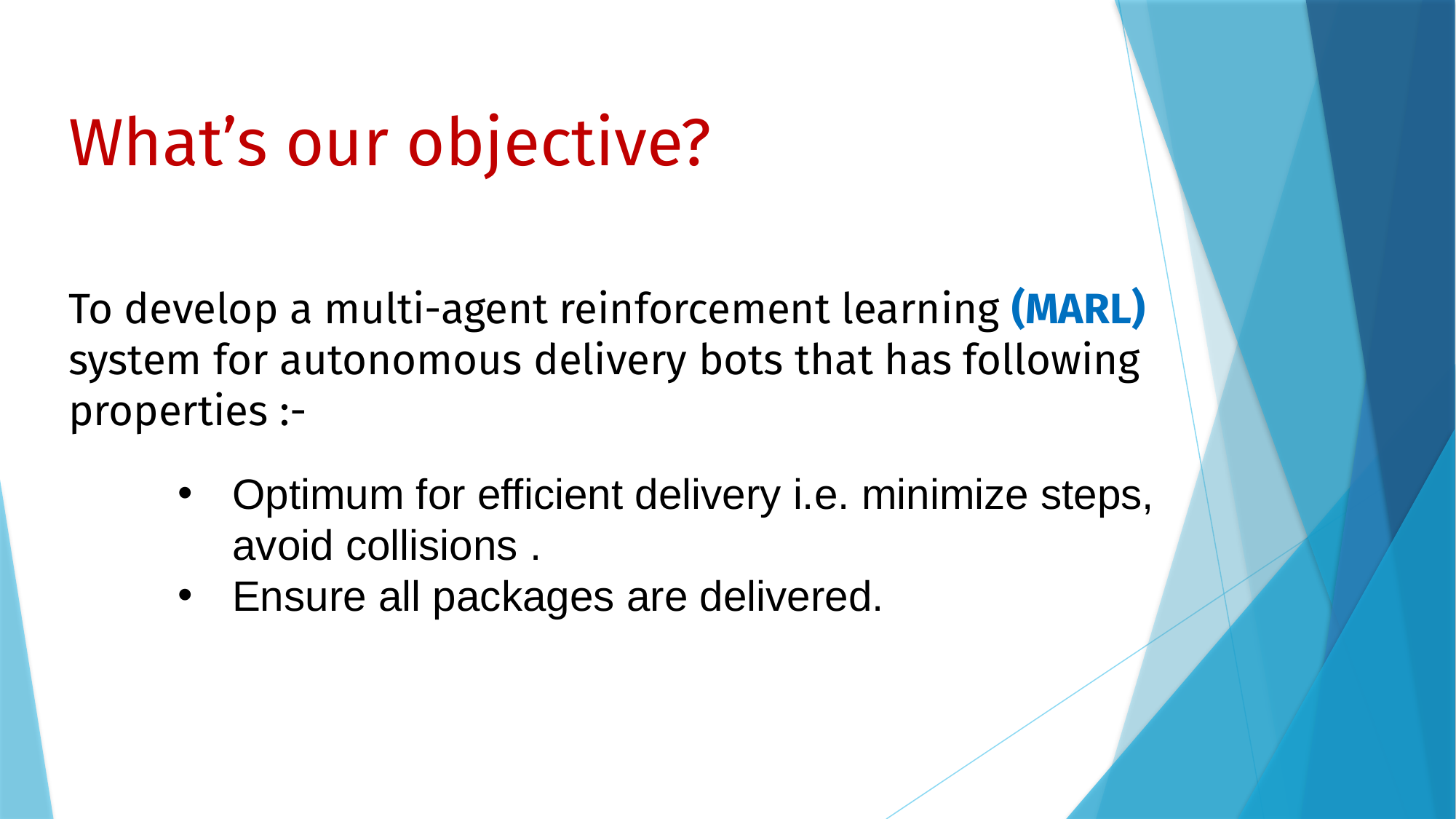

What’s our objective?

To develop a multi-agent reinforcement learning (MARL) system for autonomous delivery bots that has following properties :-

Optimum for efficient delivery i.e. minimize steps, avoid collisions .
Ensure all packages are delivered.